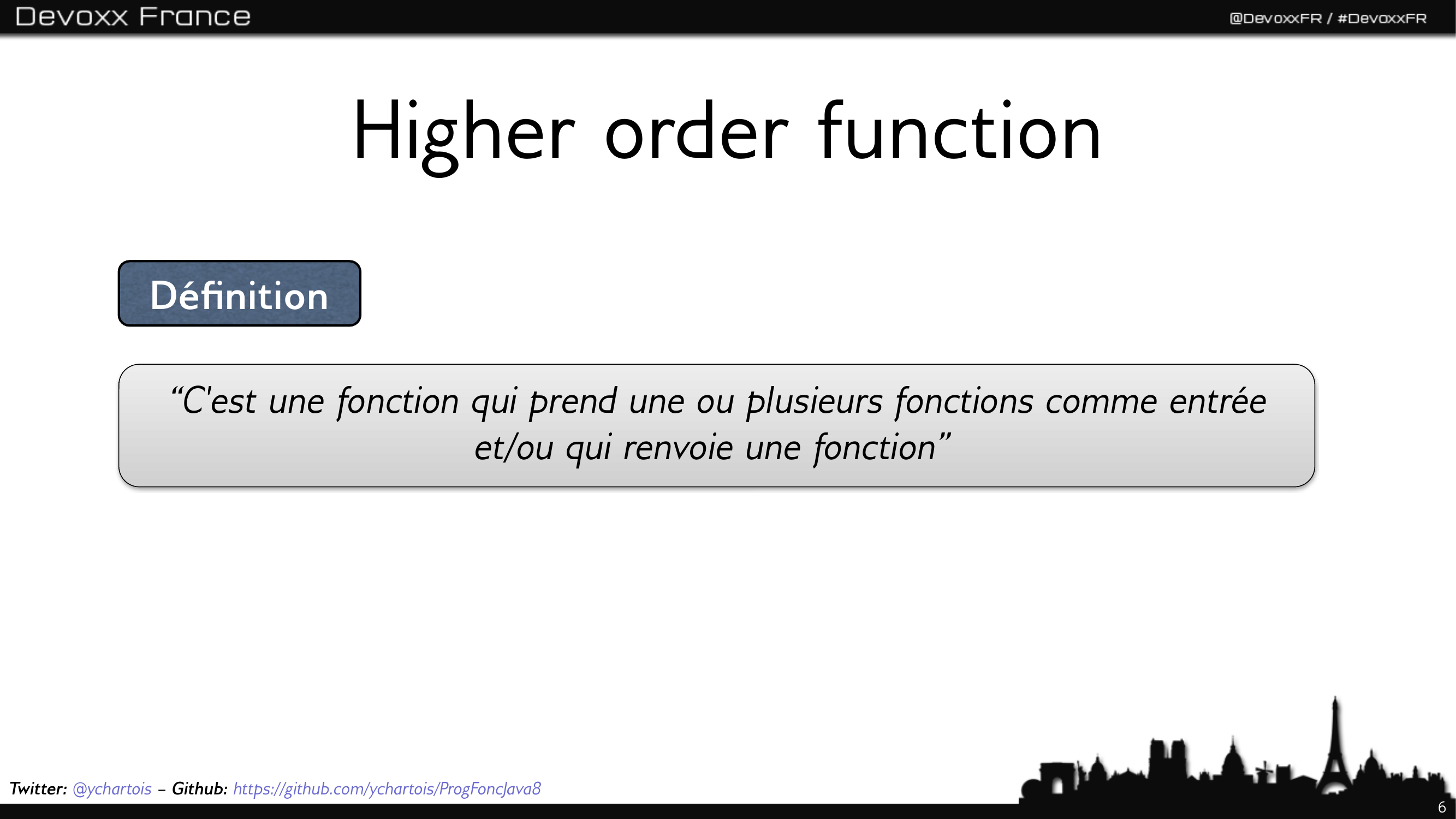

# Higher order function
Définition

“C'est une fonction qui prend une ou plusieurs fonctions comme entrée et/ou qui renvoie une fonction”
Twitter: @ychartois – Github: https://github.com/ychartois/ProgFoncJava8
6